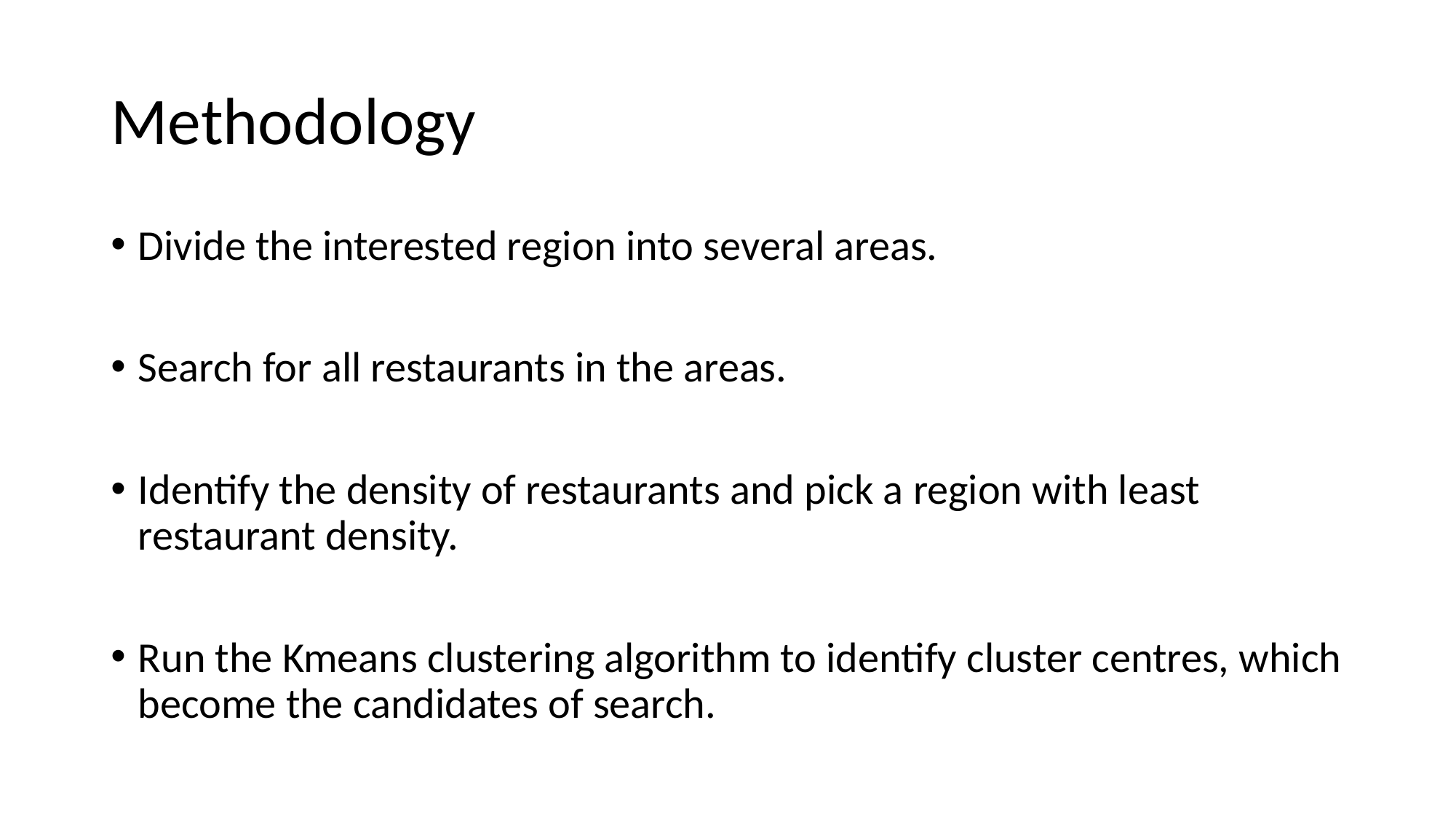

# Methodology
Divide the interested region into several areas.

Search for all restaurants in the areas.

Identify the density of restaurants and pick a region with least restaurant density.

Run the Kmeans clustering algorithm to identify cluster centres, which become the candidates of search.